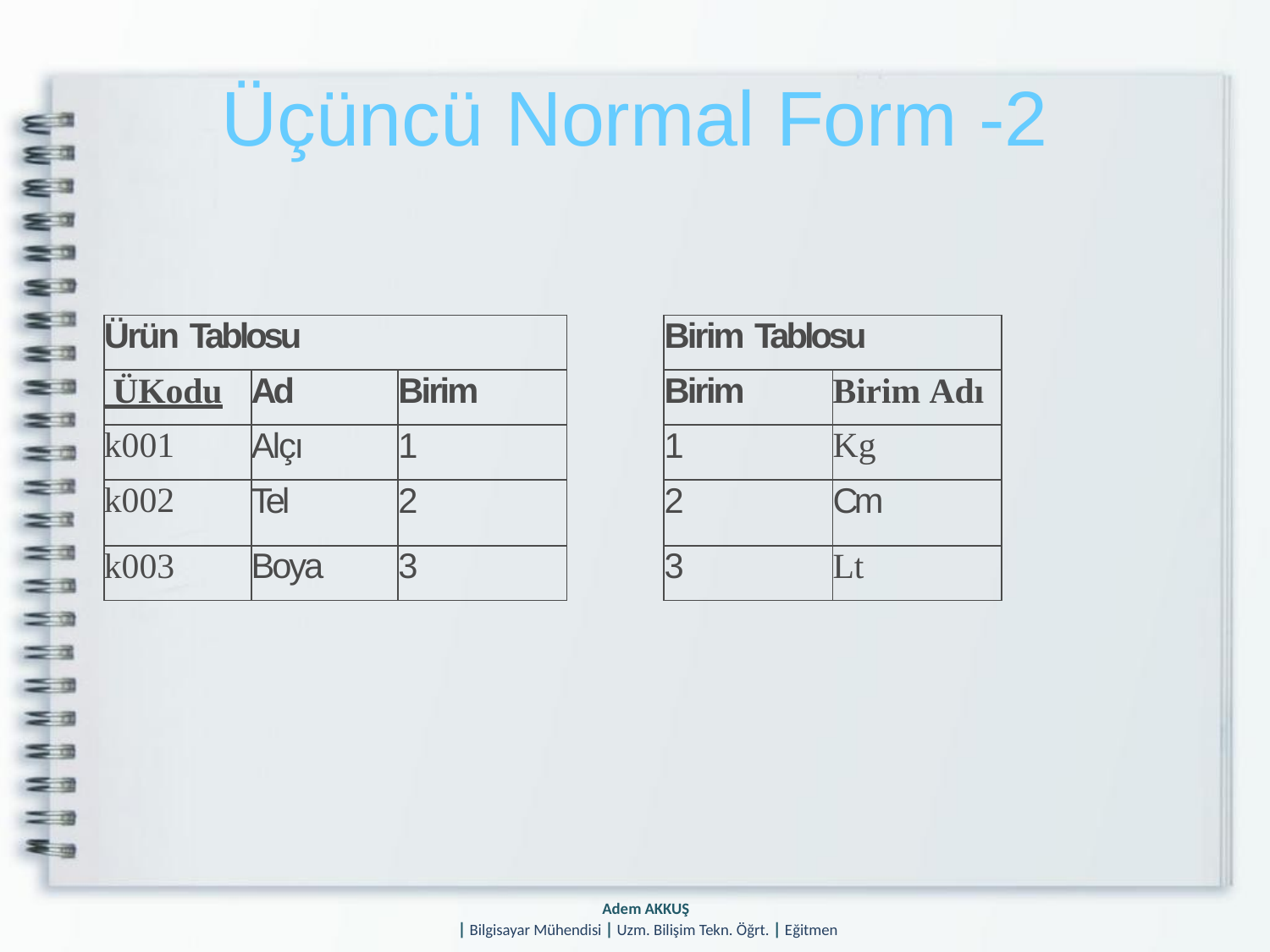

# Üçüncü Normal Form -2
| Ürün Tablosu |  |  |
| --- | --- | --- |
| ÜKodu | Ad | Birim |
| k001 | Alçı | 1 |
| k002 | Tel | 2 |
| k003 | Boya | 3 |
| Birim Tablosu |  |
| --- | --- |
| Birim | Birim Adı |
| 1 | Kg |
| 2 | Cm |
| 3 | Lt |
Adem AKKUŞ
| Bilgisayar Mühendisi | Uzm. Bilişim Tekn. Öğrt. | Eğitmen